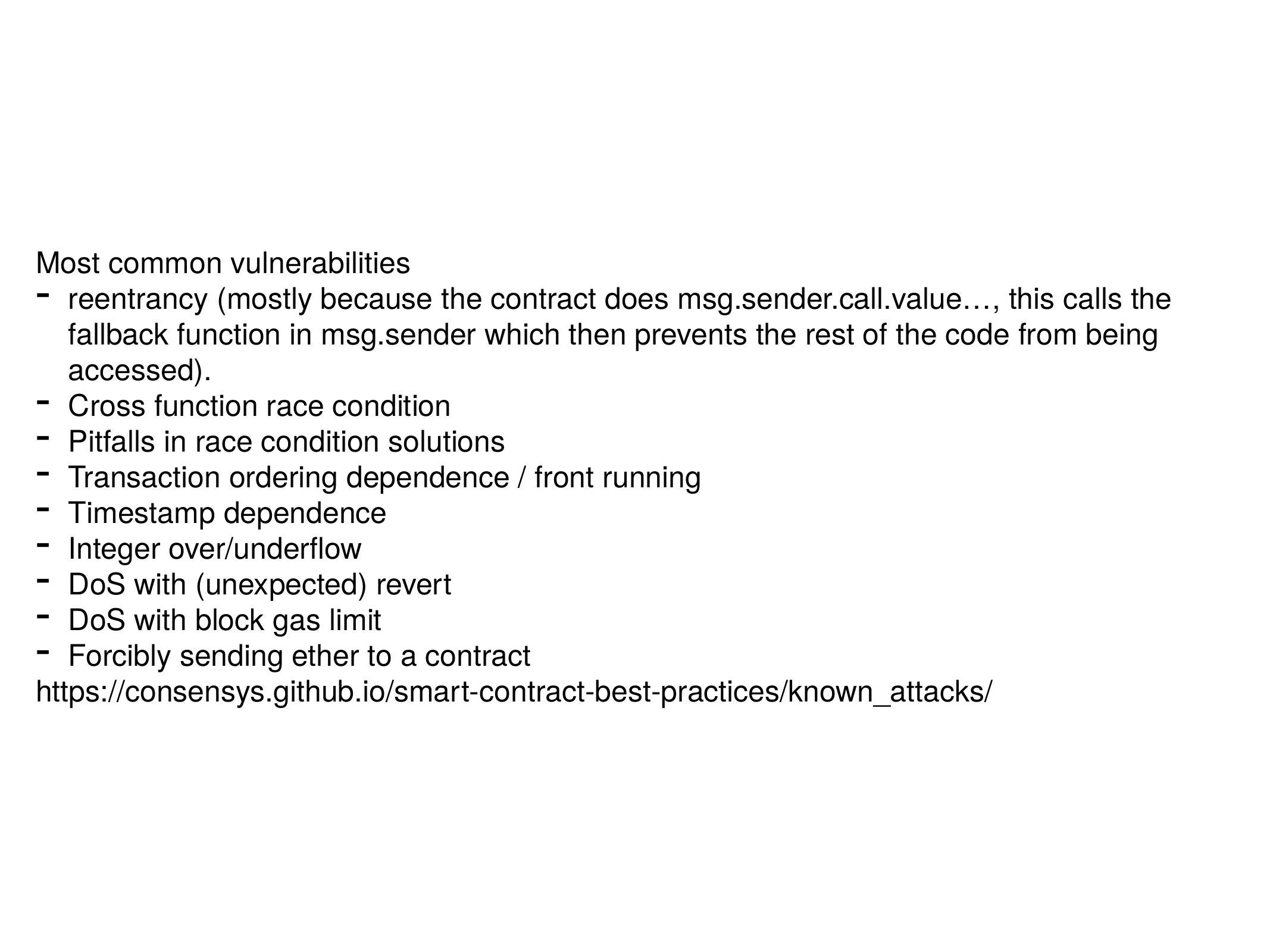

Most common vulnerabilities
reentrancy (mostly because the contract does msg.sender.call.value…, this calls the fallback function in msg.sender which then prevents the rest of the code from being accessed).
Cross function race condition
Pitfalls in race condition solutions
Transaction ordering dependence / front running
Timestamp dependence
Integer over/underflow
DoS with (unexpected) revert
DoS with block gas limit
Forcibly sending ether to a contract
https://consensys.github.io/smart-contract-best-practices/known_attacks/